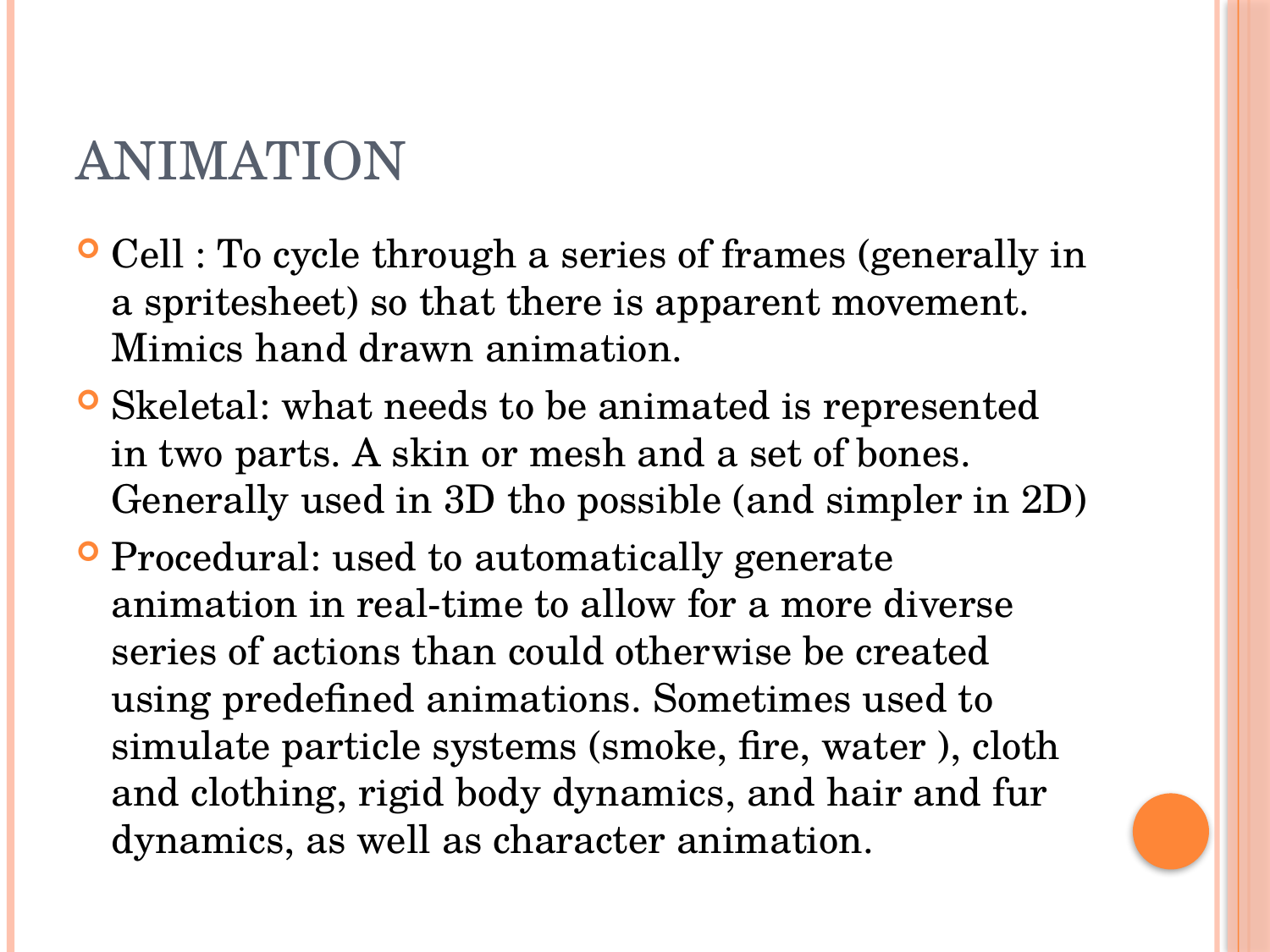

# Animation
Cell : To cycle through a series of frames (generally in a spritesheet) so that there is apparent movement. Mimics hand drawn animation.
Skeletal: what needs to be animated is represented in two parts. A skin or mesh and a set of bones. Generally used in 3D tho possible (and simpler in 2D)
Procedural: used to automatically generate animation in real-time to allow for a more diverse series of actions than could otherwise be created using predefined animations. Sometimes used to simulate particle systems (smoke, fire, water ), cloth and clothing, rigid body dynamics, and hair and fur dynamics, as well as character animation.